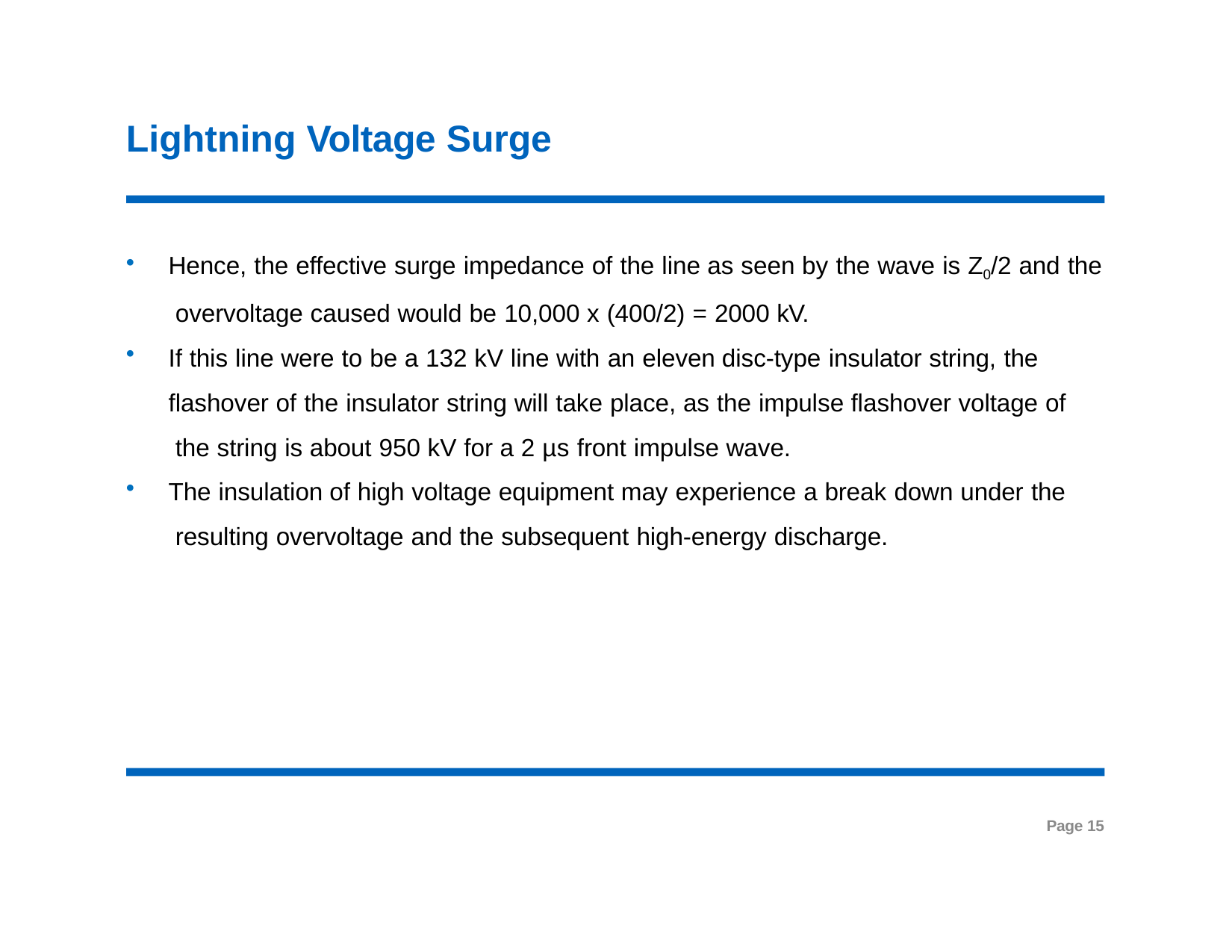

# Lightning Voltage Surge
Hence, the effective surge impedance of the line as seen by the wave is Z0/2 and the  overvoltage caused would be 10,000 x (400/2) = 2000 kV.
If this line were to be a 132 kV line with an eleven disc-type insulator string, the  flashover of the insulator string will take place, as the impulse flashover voltage of  the string is about 950 kV for a 2 µs front impulse wave.
The insulation of high voltage equipment may experience a break down under the  resulting overvoltage and the subsequent high-energy discharge.
Page 15